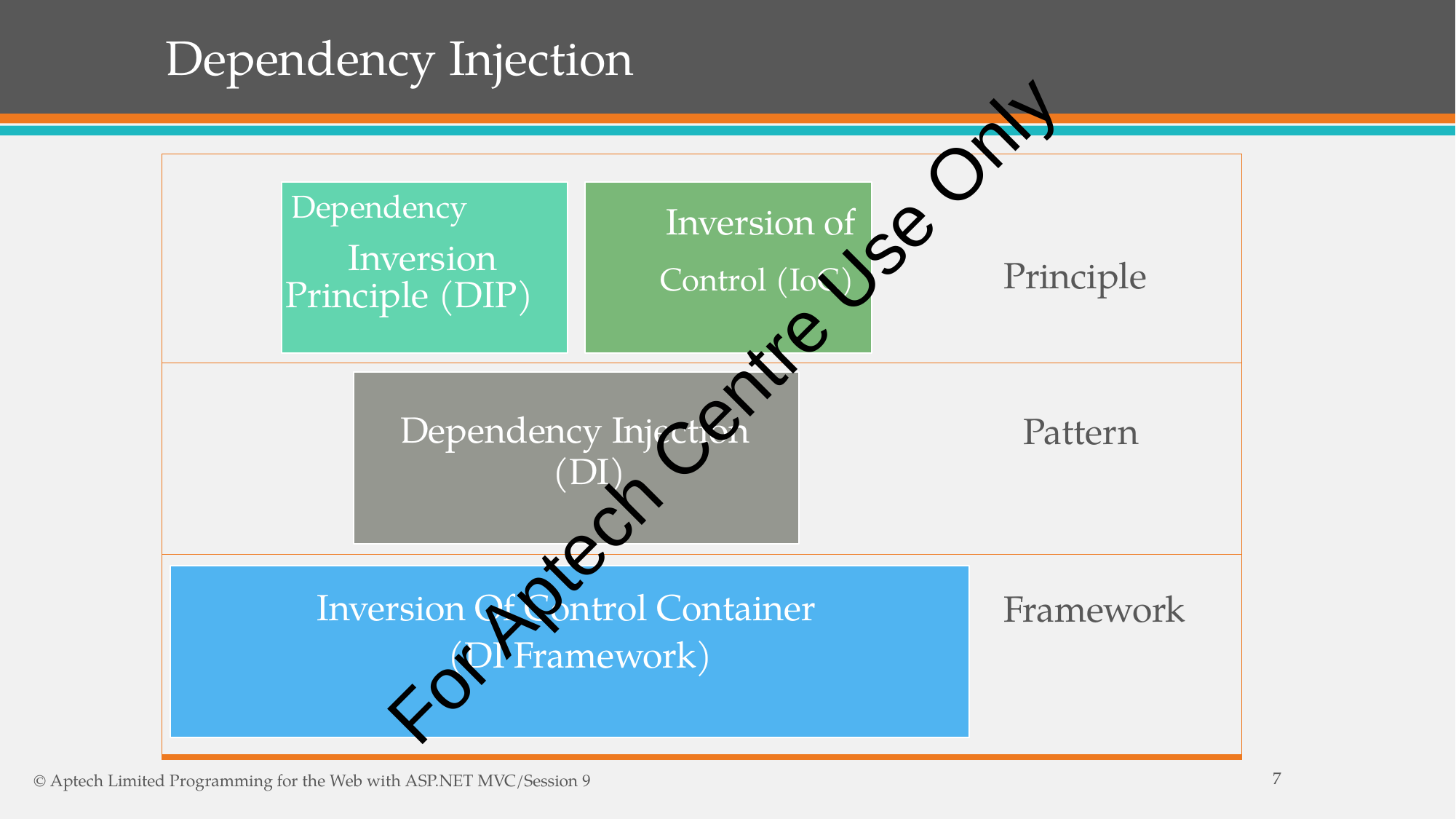

# Dependency Injection
| Dependency Inversion of Inversion Principle (DIP) Control (IoC) | Principle |
| --- | --- |
| Dependency Injection (DI) | Pattern |
| Inversion Of Control Container (DI Framework) | Framework |

For Aptech Centre Use Only

7
© Aptech Limited Programming for the Web with ASP.NET MVC/Session 9